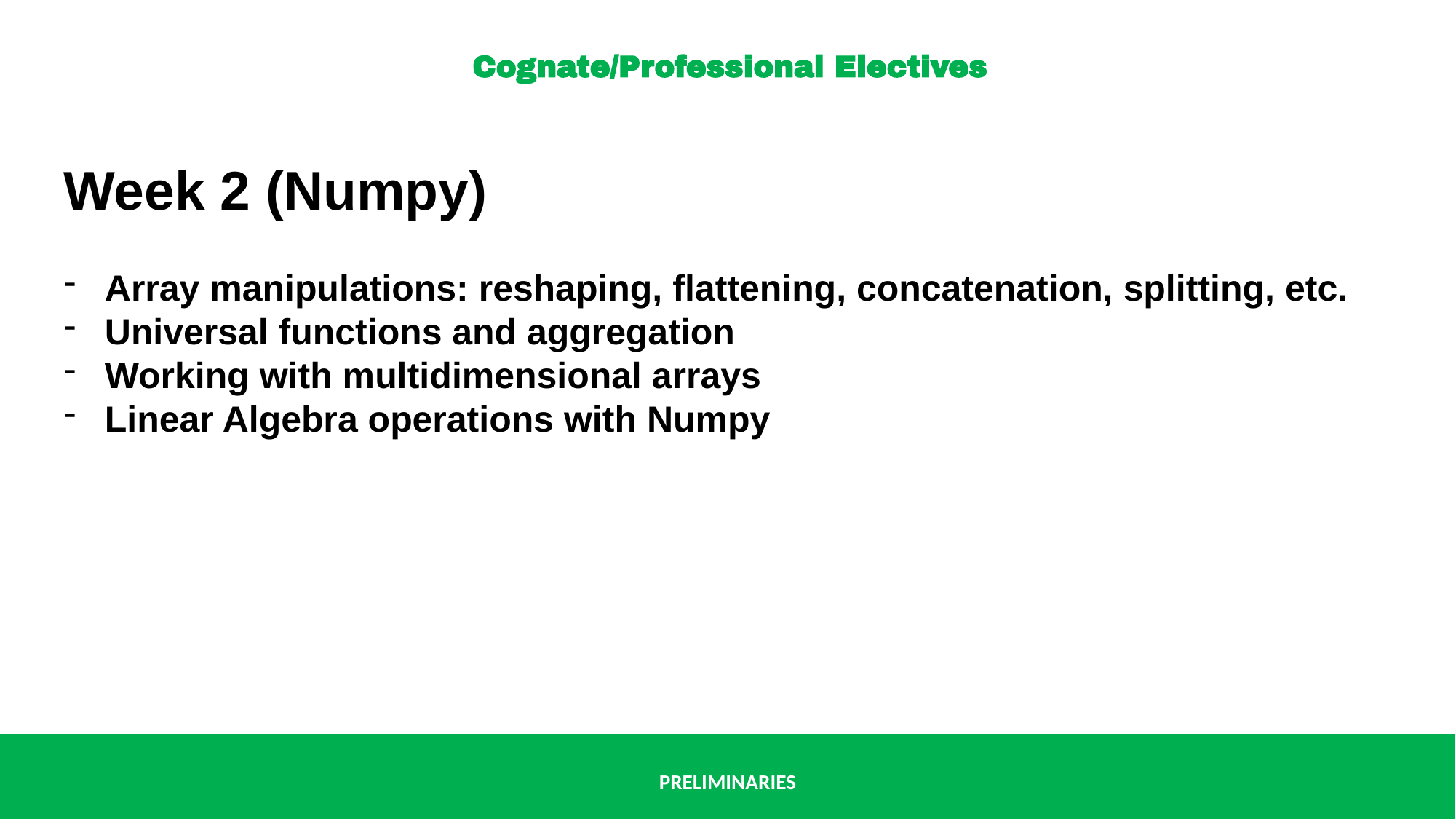

Week 2 (Numpy)

Array manipulations: reshaping, flattening, concatenation, splitting, etc.
Universal functions and aggregation
Working with multidimensional arrays
Linear Algebra operations with Numpy